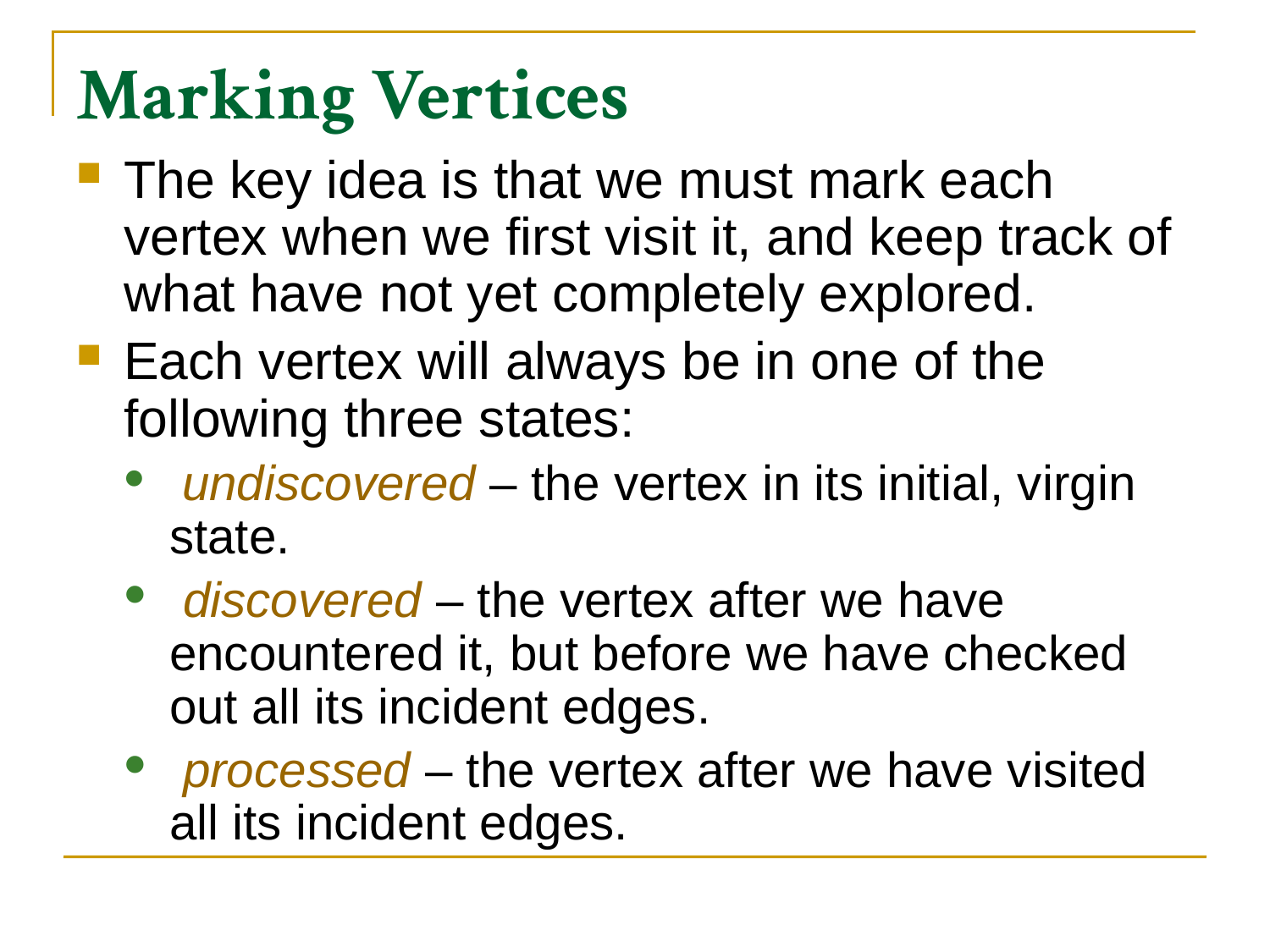

# Marking Vertices
The key idea is that we must mark each vertex when we first visit it, and keep track of what have not yet completely explored.
Each vertex will always be in one of the following three states:
 undiscovered – the vertex in its initial, virgin state.
 discovered – the vertex after we have encountered it, but before we have checked out all its incident edges.
 processed – the vertex after we have visited all its incident edges.